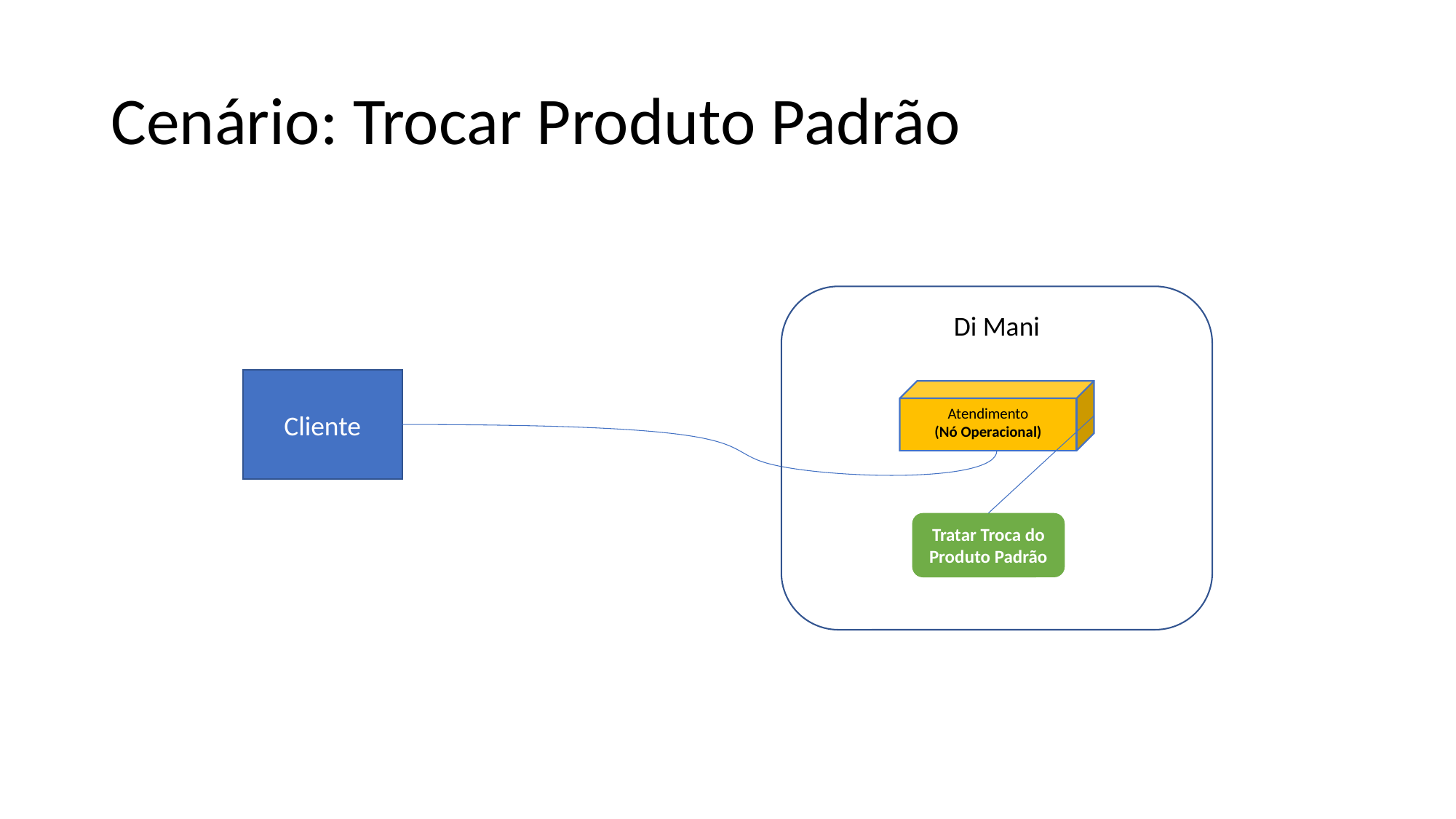

# Cenário: Trocar Produto Padrão
Di Mani

Cliente
Atendimento
(Nó Operacional)

Tratar Troca do Produto Padrão